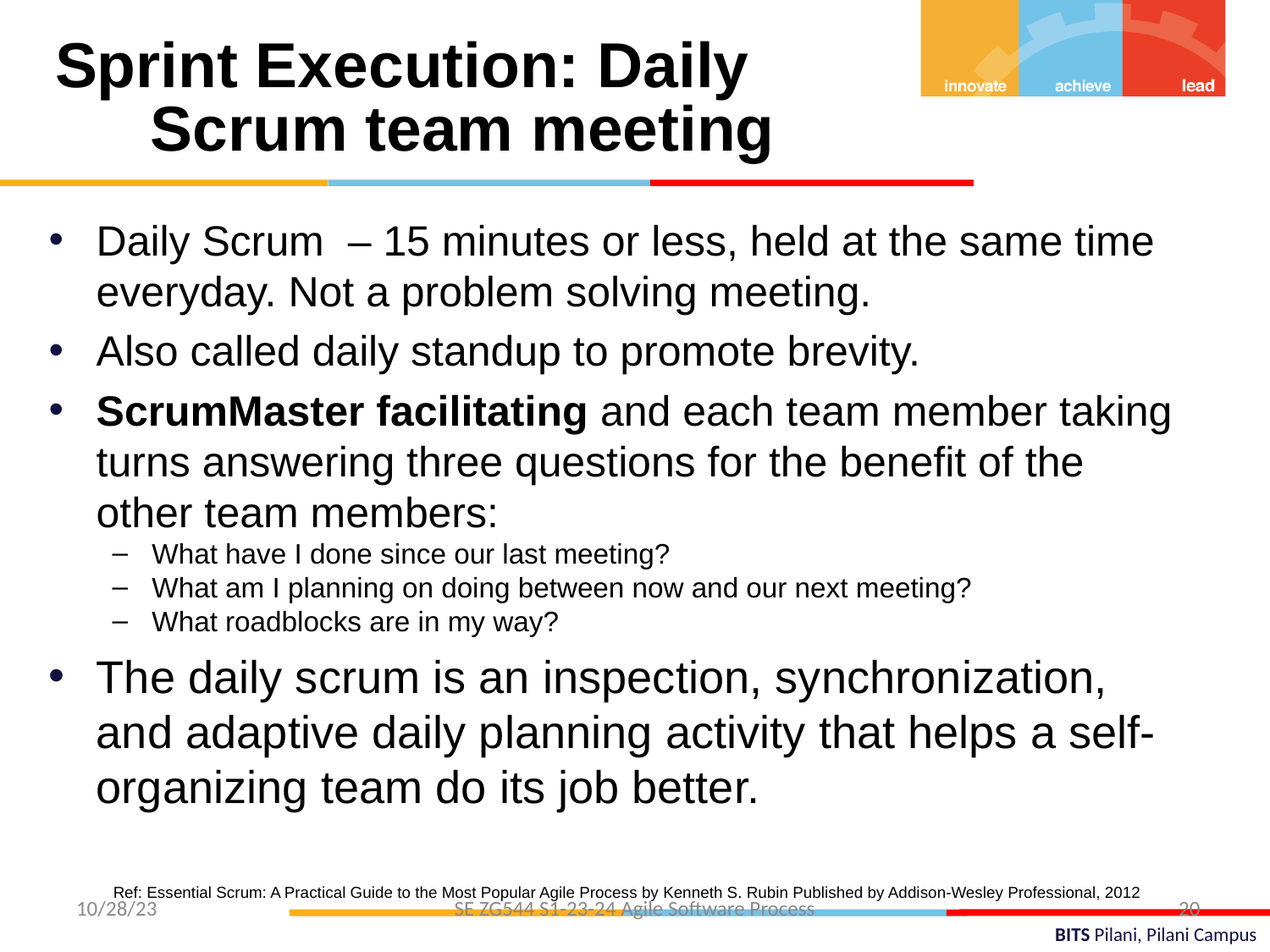

Sprint Execution: Daily Scrum team meeting
Daily Scrum  – 15 minutes or less, held at the same time everyday. Not a problem solving meeting.
Also called daily standup to promote brevity.
ScrumMaster facilitating and each team member taking turns answering three questions for the benefit of the other team members:
What have I done since our last meeting?
What am I planning on doing between now and our next meeting?
What roadblocks are in my way?
The daily scrum is an inspection, synchronization, and adaptive daily planning activity that helps a self-organizing team do its job better.
Ref: Essential Scrum: A Practical Guide to the Most Popular Agile Process by Kenneth S. Rubin Published by Addison-Wesley Professional, 2012
20
10/28/23
SE ZG544 S1-23-24 Agile Software Process